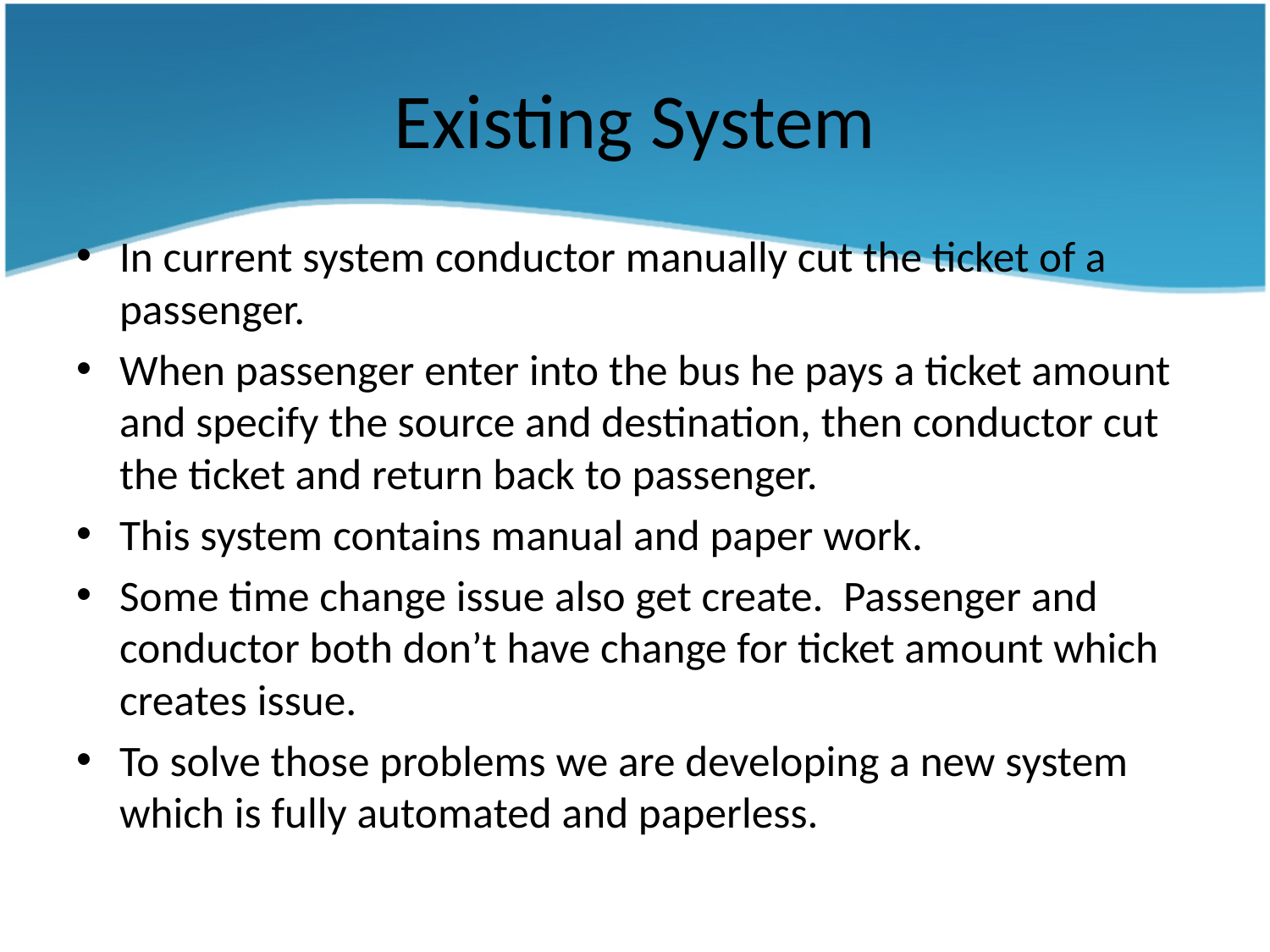

# Existing System
In current system conductor manually cut the ticket of a passenger.
When passenger enter into the bus he pays a ticket amount and specify the source and destination, then conductor cut the ticket and return back to passenger.
This system contains manual and paper work.
Some time change issue also get create.  Passenger and conductor both don’t have change for ticket amount which creates issue.
To solve those problems we are developing a new system which is fully automated and paperless.